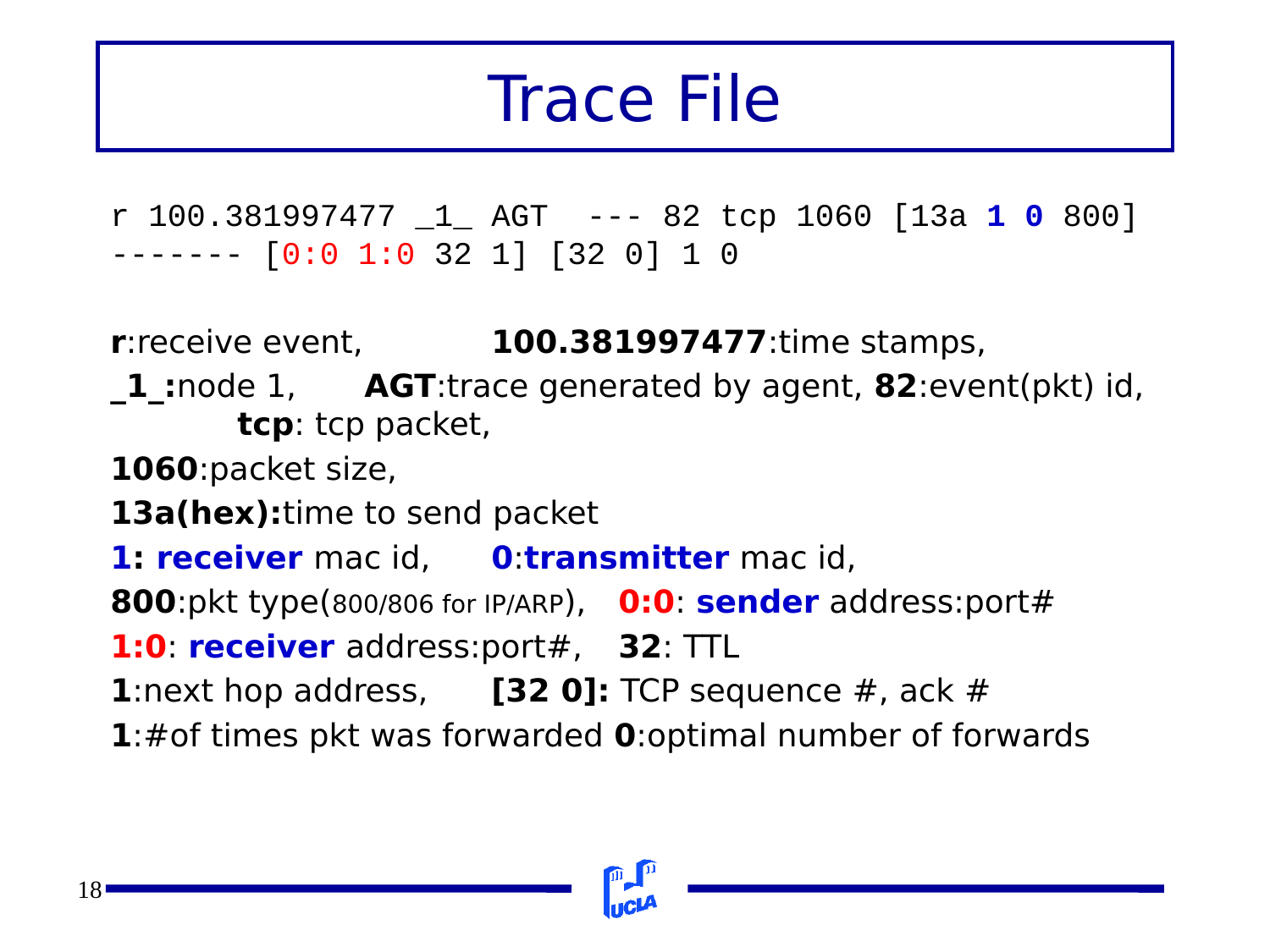

Trace File
r 100.381997477 _1_ AGT  --- 82 tcp 1060 [13a 1 0 800] ------- [0:0 1:0 32 1] [32 0] 1 0

r:receive event, 	100.381997477:time stamps,
_1_:node 1, 	AGT:trace generated by agent, 82:event(pkt) id, 	tcp: tcp packet,
1060:packet size,
13a(hex):time to send packet
1: receiver mac id, 	0:transmitter mac id,
800:pkt type(800/806 for IP/ARP),	0:0: sender address:port#
1:0: receiver address:port#, 	32: TTL
1:next hop address,	[32 0]: TCP sequence #, ack #
1:#of times pkt was forwarded 0:optimal number of forwards

18